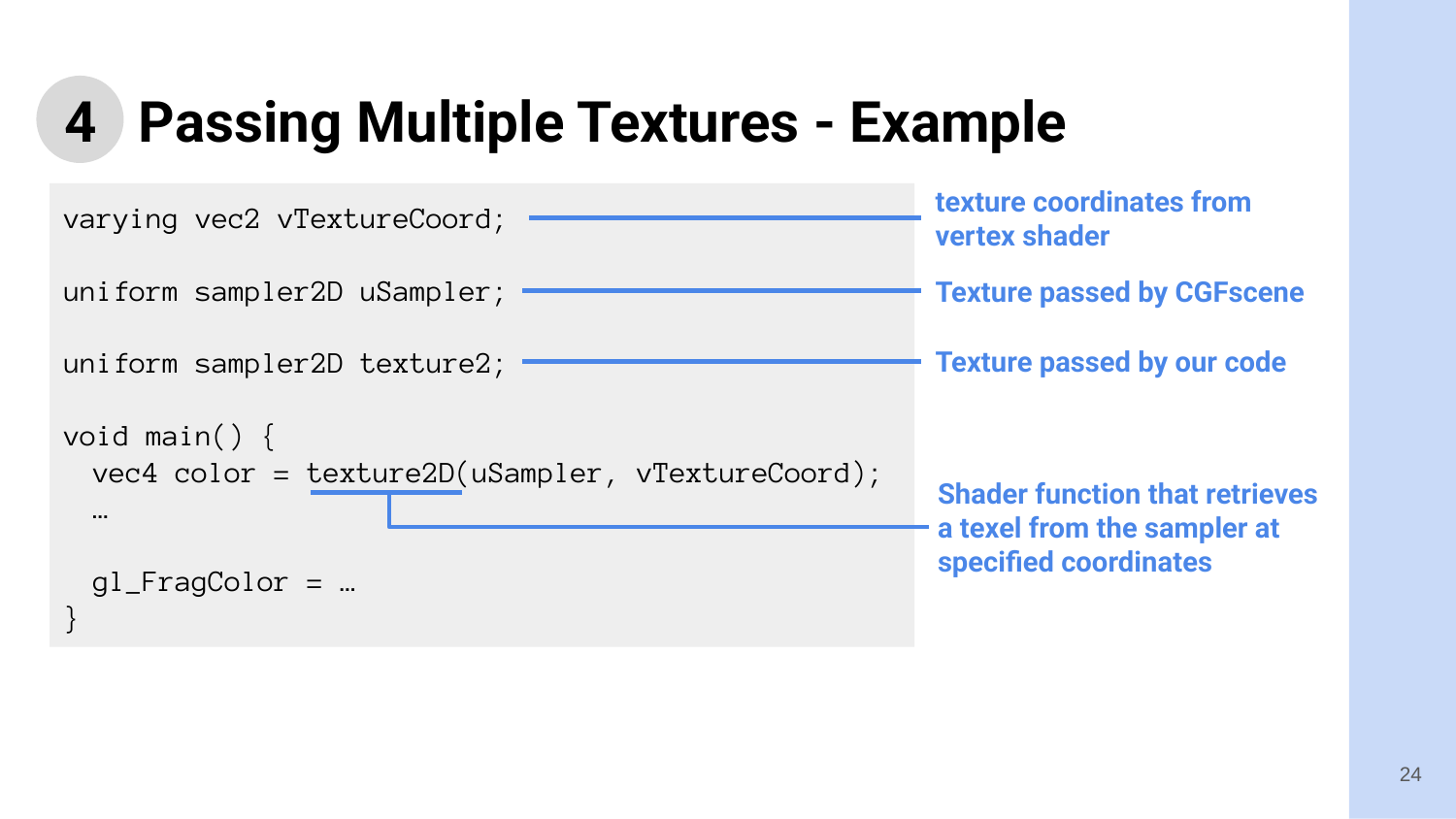

# 4   Passing Multiple Textures - Example

texture coordinates from vertex shader

varying vec2 vTextureCoord;

uniform sampler2D uSampler;

uniform sampler2D texture2;

void main() {
vec4 color = texture2D(uSampler, vTextureCoord);
…

gl_FragColor = …
}

Texture passed by CGFscene
Texture passed by our code
Shader function that retrieves a texel from the sampler at specified coordinates

24